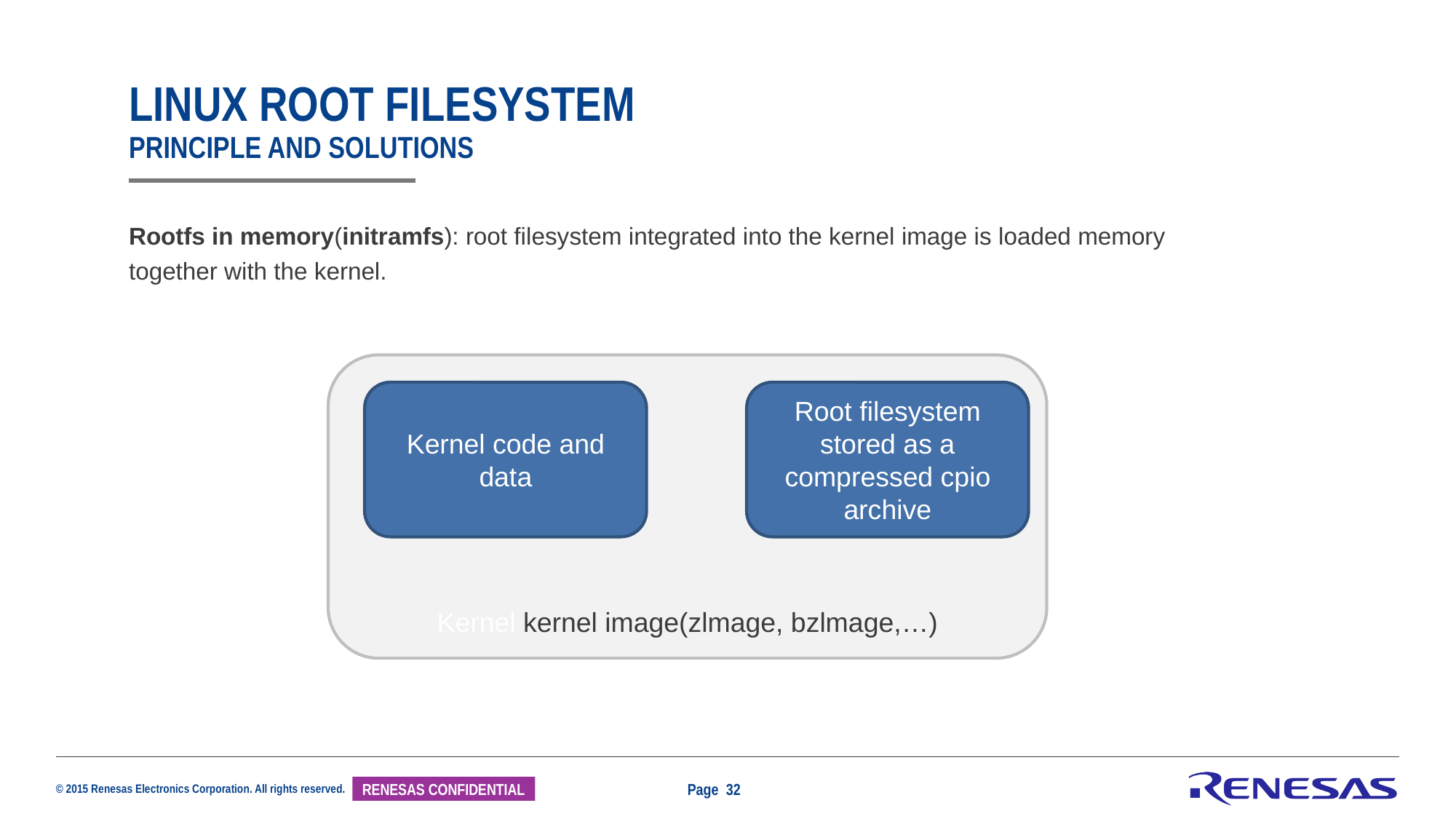

# Linux root filesystem principle and solutions
Rootfs in memory(initramfs): root filesystem integrated into the kernel image is loaded memory together with the kernel.

Kernel kernel image(zlmage, bzlmage,…)
Kernel code and data
Root filesystem stored as a compressed cpio archive
Page  32